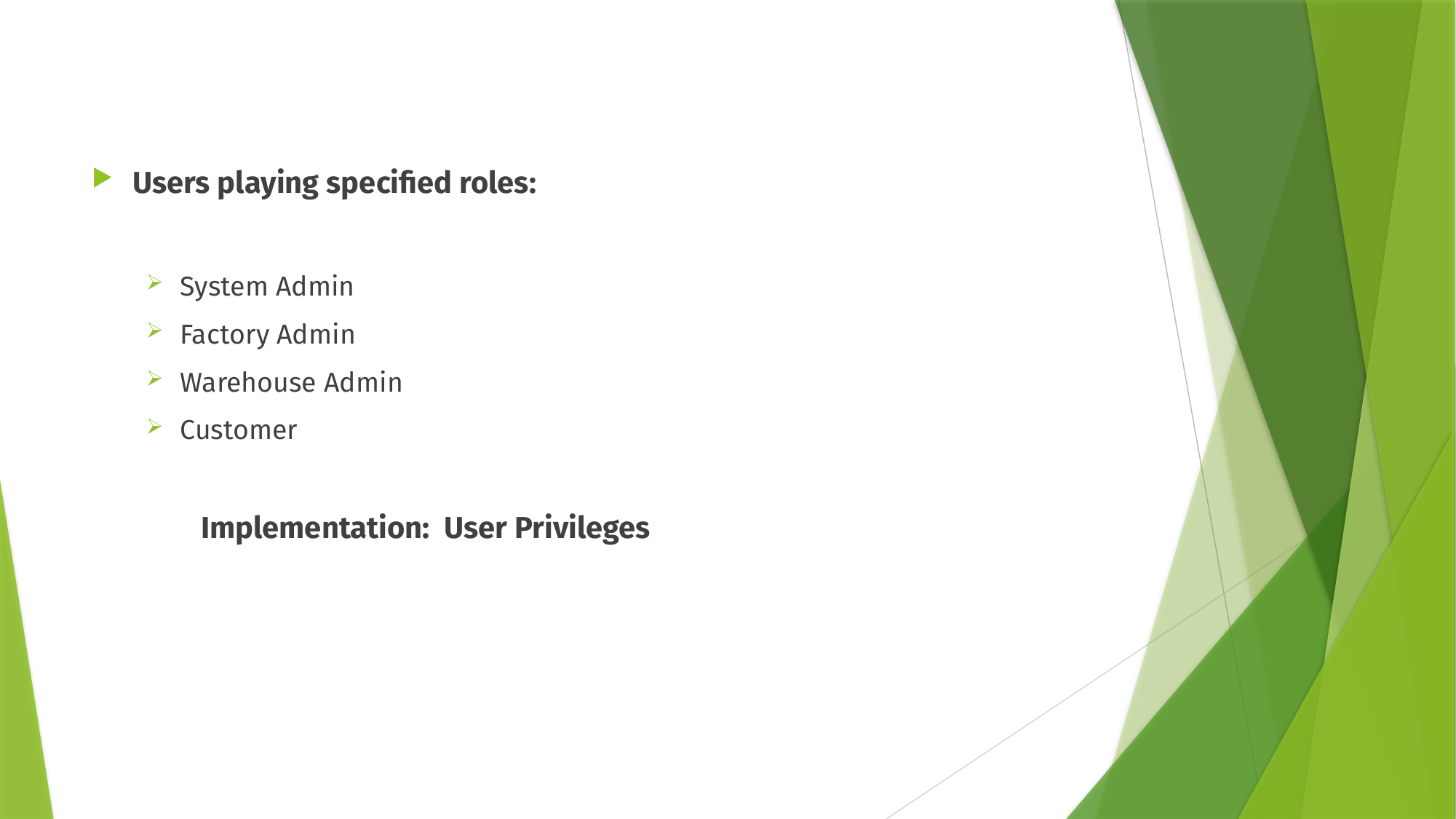

#
Users playing specified roles:

System Admin
Factory Admin
Warehouse Admin
Customer

	Implementation:  User Privileges